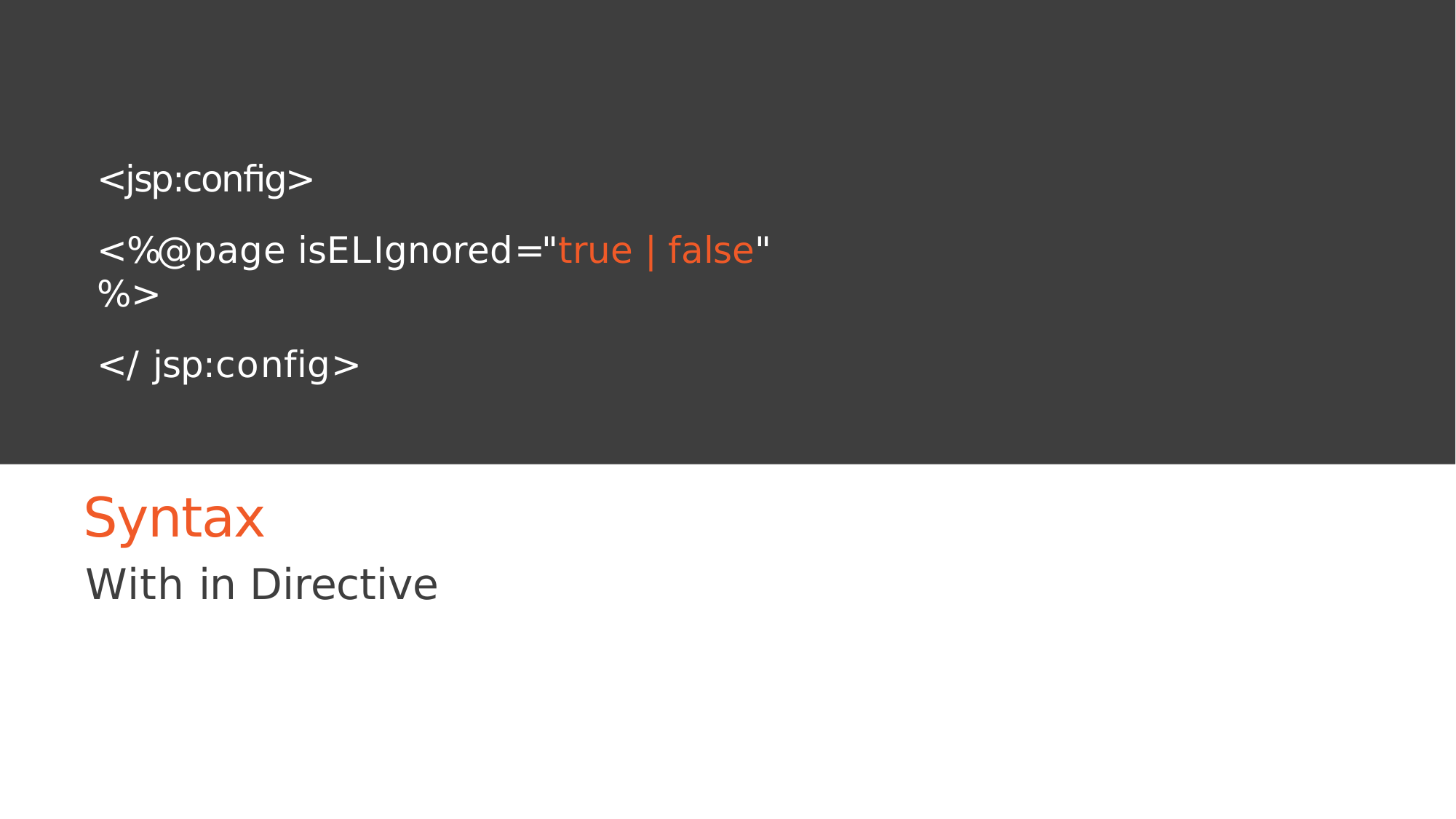

<jsp:config>
<%@page isELIgnored="true | false" %>
</ jsp:config>
Syntax
With in Directive
11